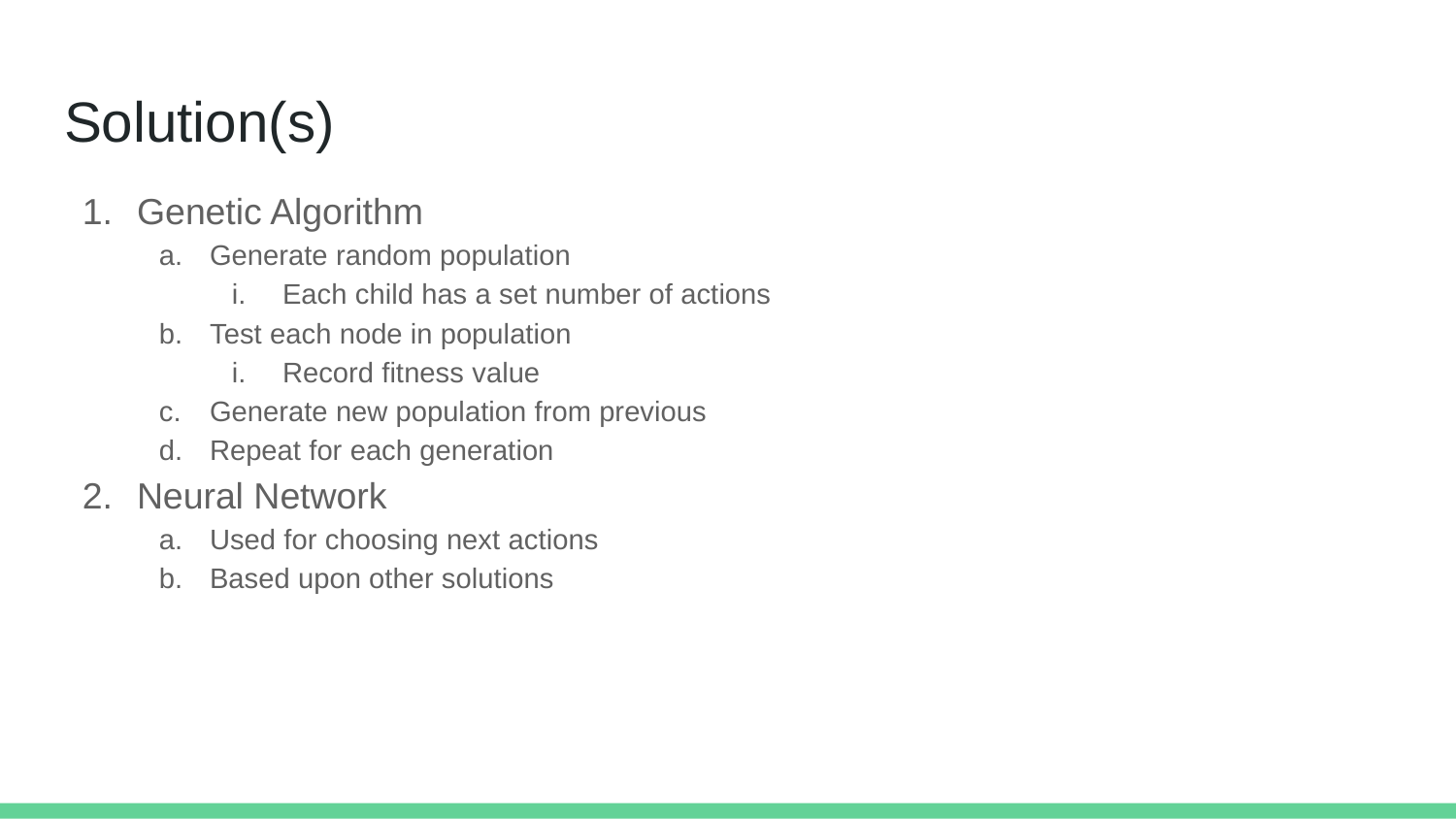

# Solution(s)
Genetic Algorithm
Generate random population
Each child has a set number of actions
Test each node in population
Record fitness value
Generate new population from previous
Repeat for each generation
Neural Network
Used for choosing next actions
Based upon other solutions